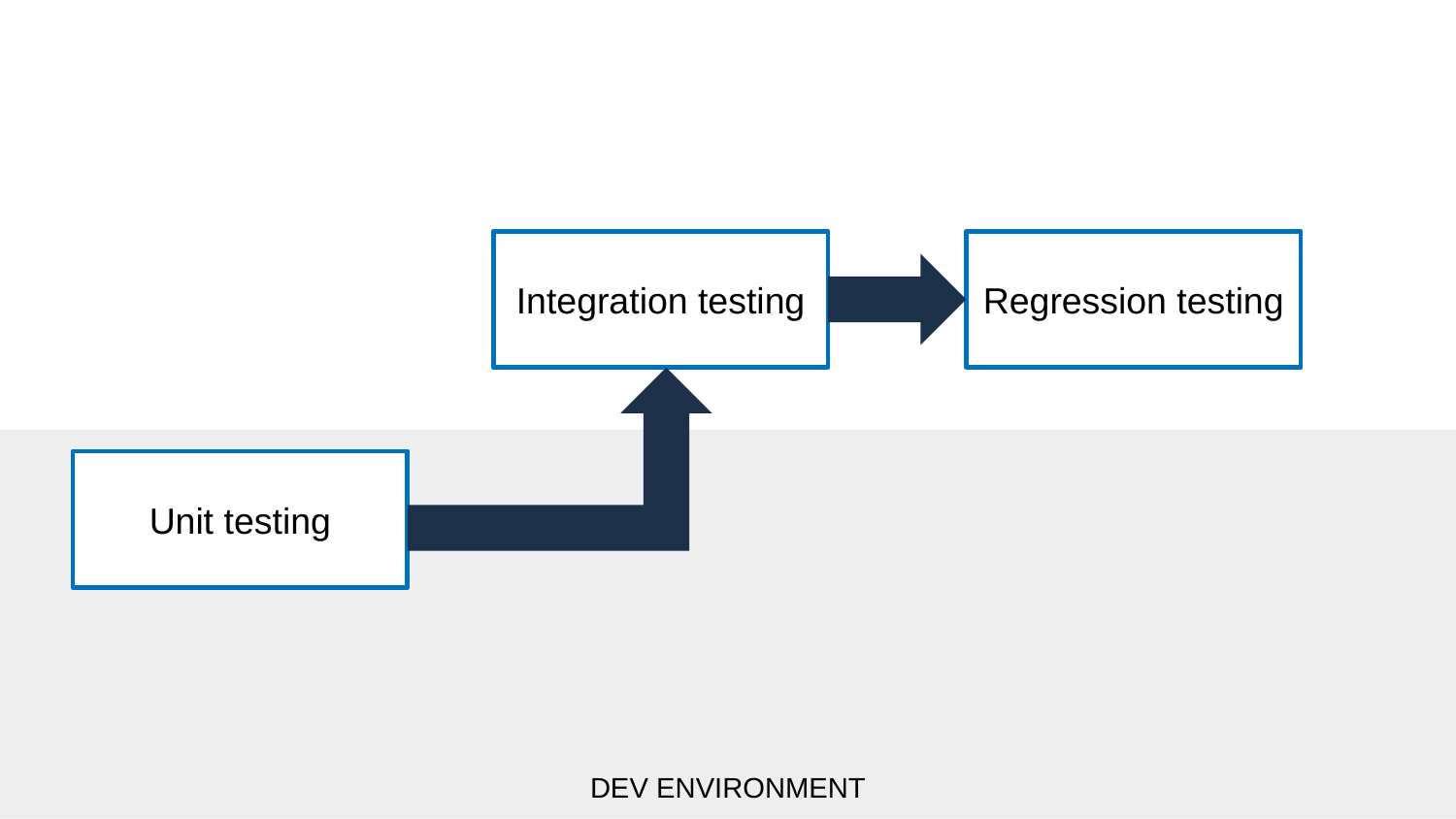

Integration testing
Regression testing

DEV ENVIRONMENT
Unit testing